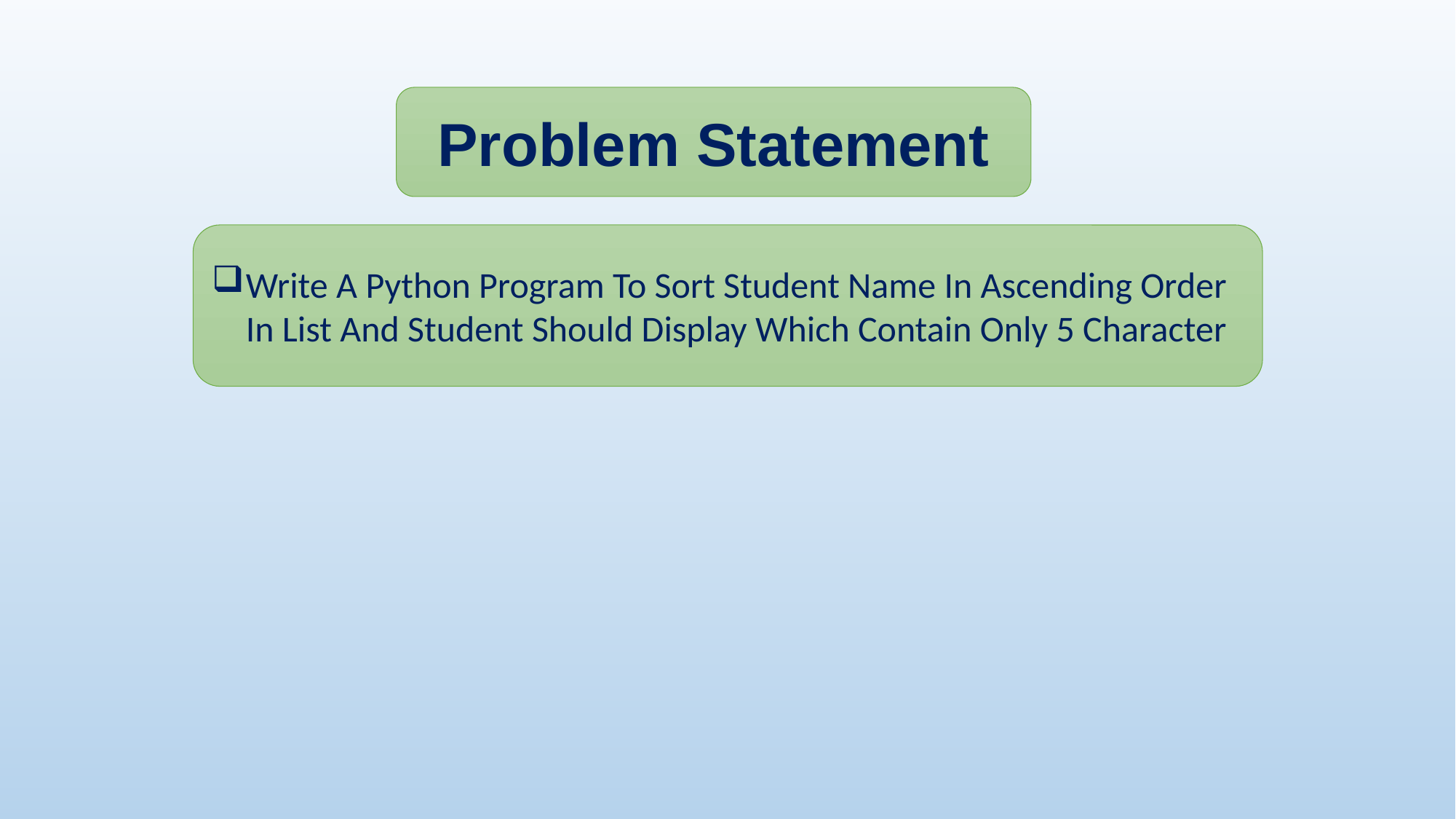

Problem Statement
Write A Python Program To Sort Student Name In Ascending Order In List And Student Should Display Which Contain Only 5 Character